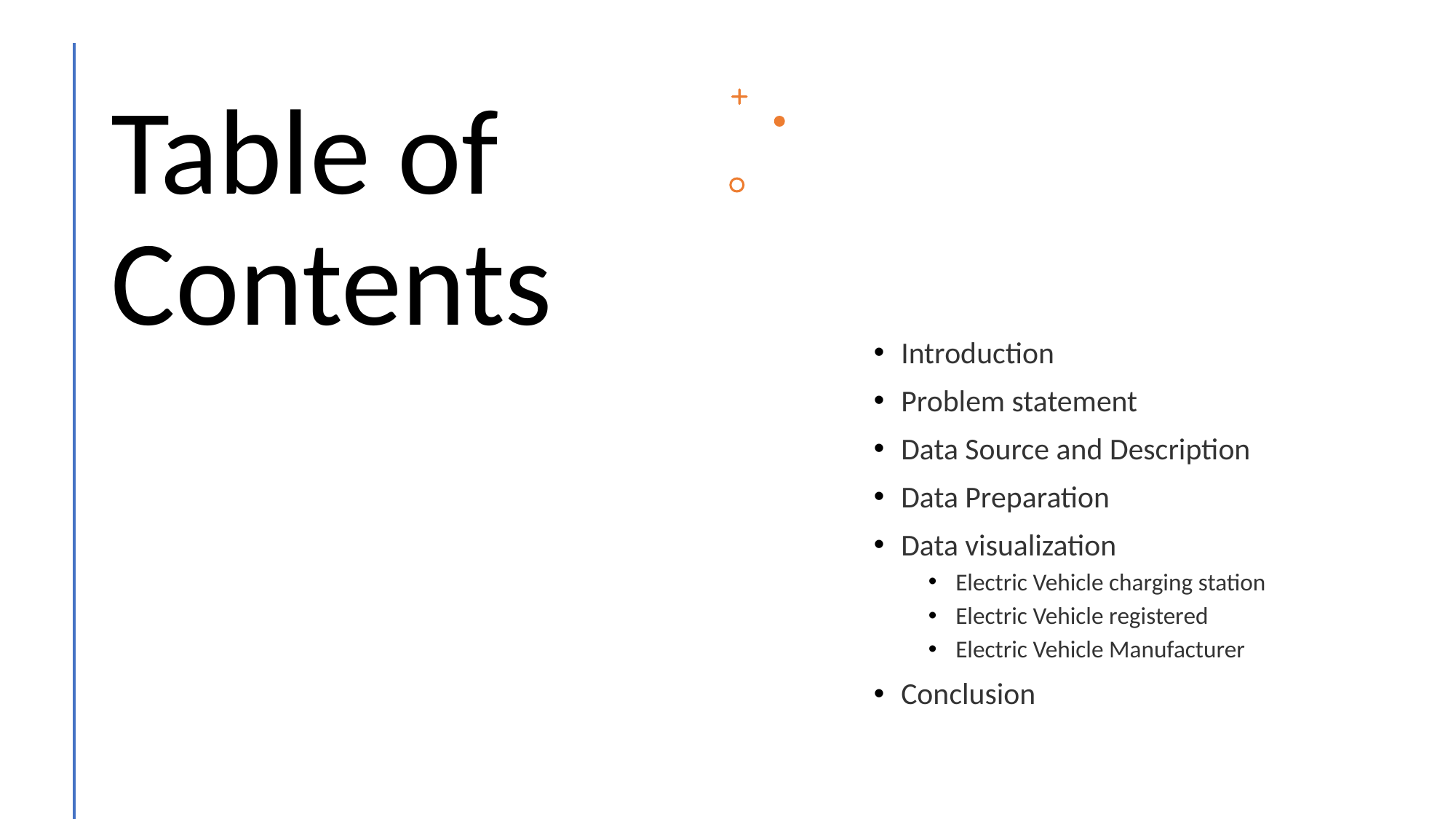

# Table of Contents
Introduction
Problem statement
Data Source and Description
Data Preparation
Data visualization
Electric Vehicle charging station
Electric Vehicle registered
Electric Vehicle Manufacturer
Conclusion